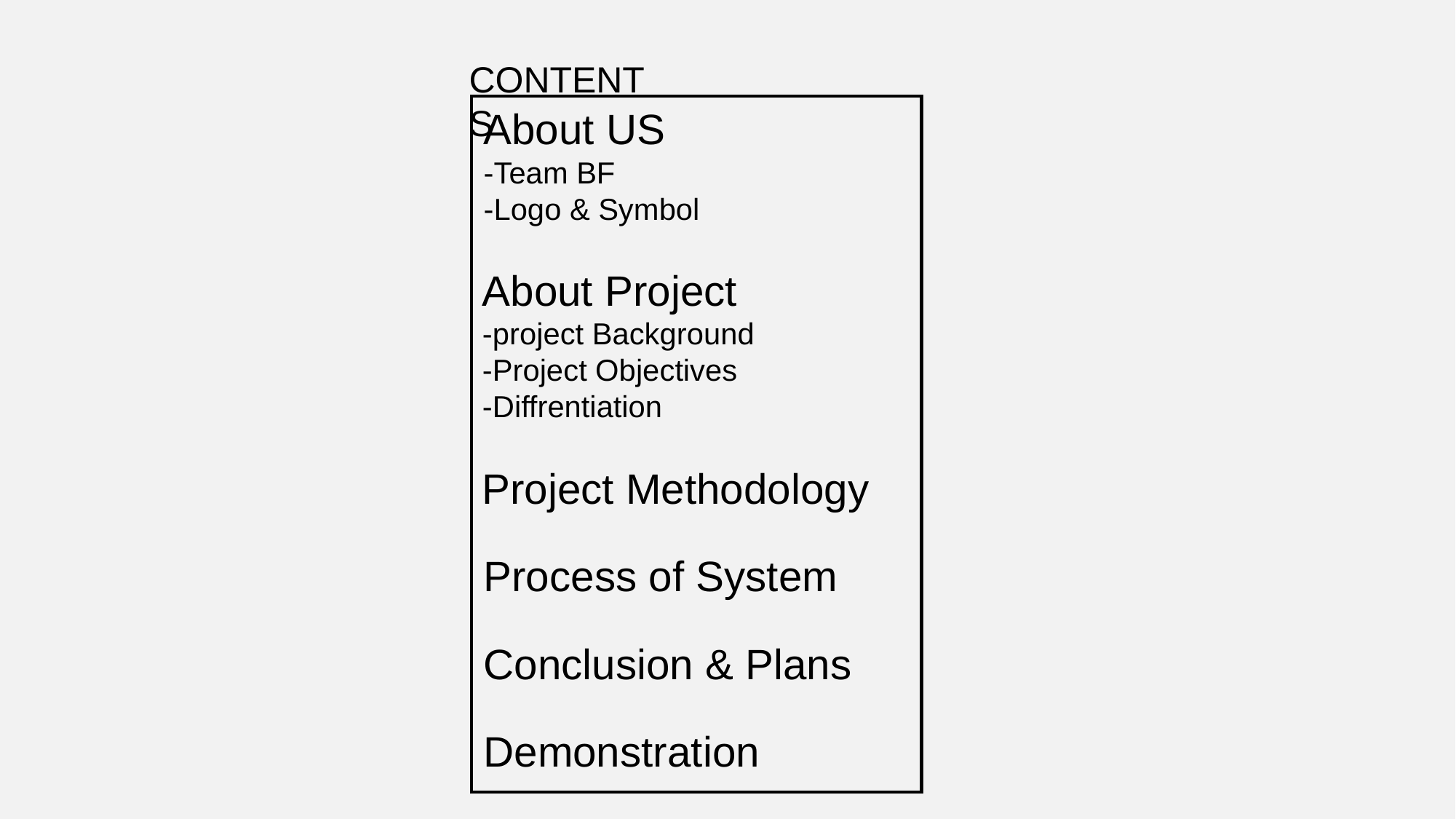

CONTENTS

About US
-Team BF
-Logo & Symbol
About Project
-project Background
-Project Objectives
-Diffrentiation
Project Methodology
Process of System
Conclusion & Plans
Demonstration